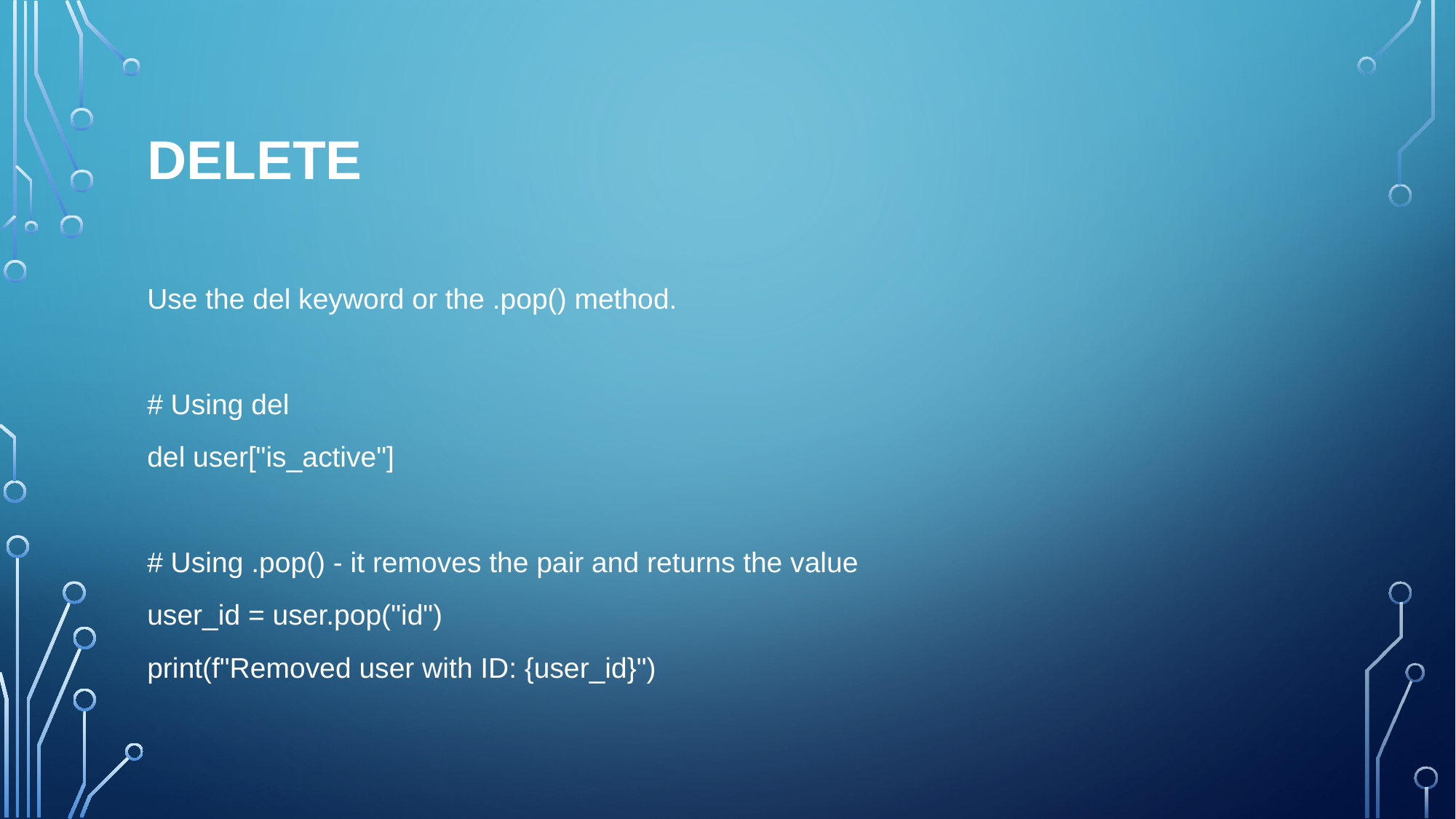

# Delete
Use the del keyword or the .pop() method.

# Using del
del user["is_active"]

# Using .pop() - it removes the pair and returns the value
user_id = user.pop("id")
print(f"Removed user with ID: {user_id}")